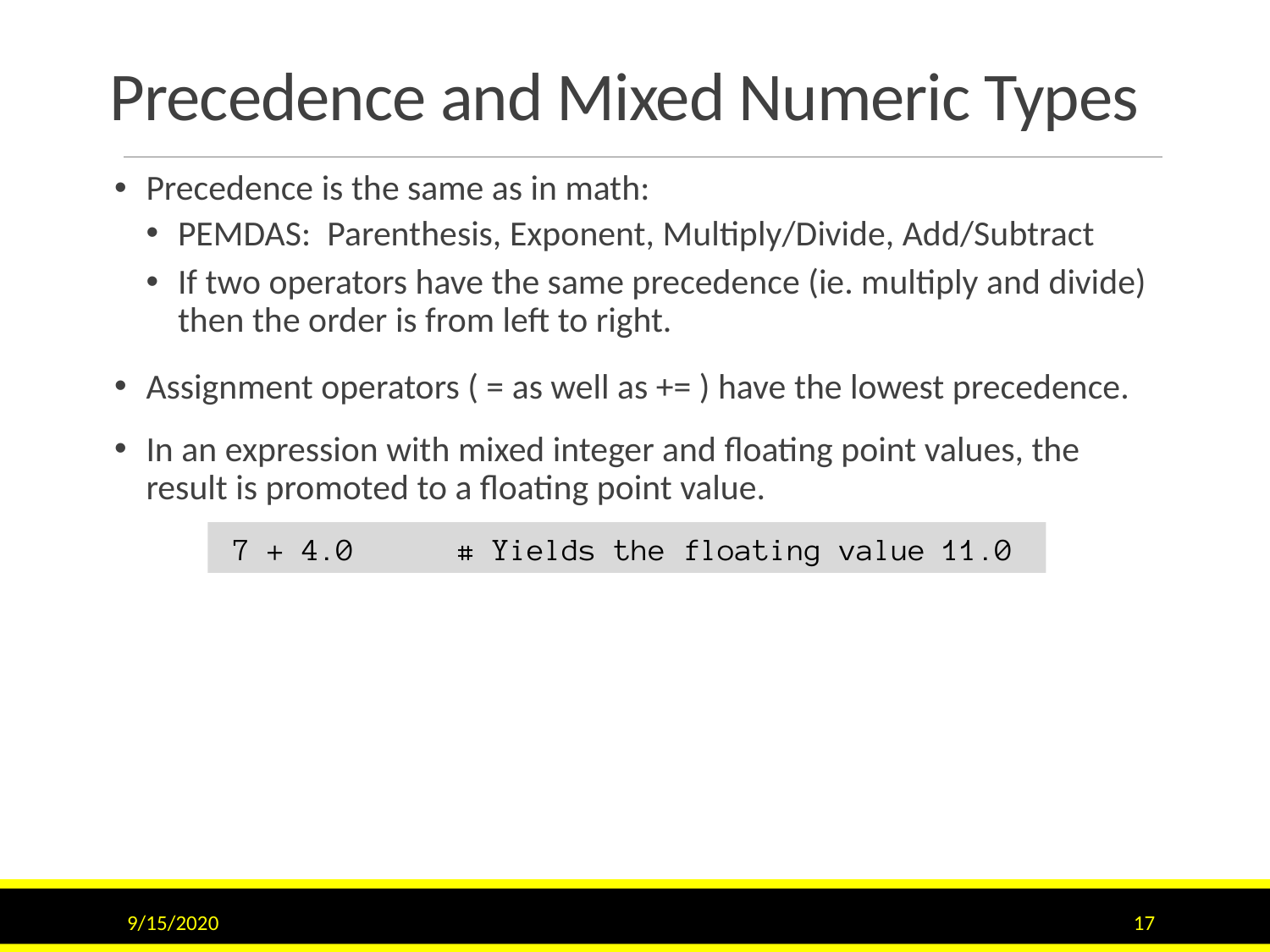

# Precedence and Mixed Numeric Types
Precedence is the same as in math:
PEMDAS:  Parenthesis, Exponent, Multiply/Divide, Add/Subtract
If two operators have the same precedence (ie. multiply and divide) then the order is from left to right.
Assignment operators ( = as well as += ) have the lowest precedence.
In an expression with mixed integer and floating point values, the result is promoted to a floating point value.

7 + 4.0      # Yields the floating value 11.0
9/15/2020
17